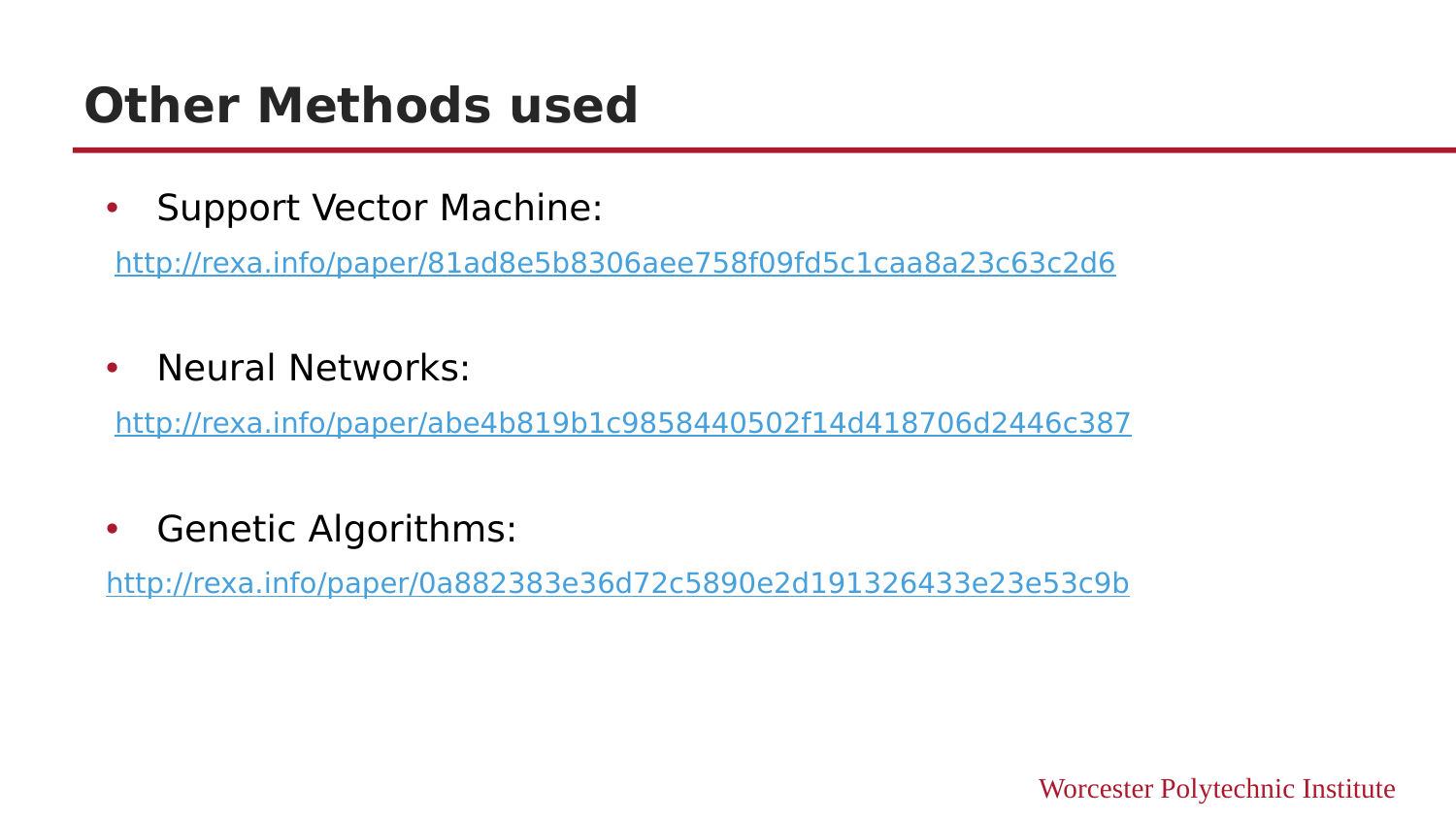

# Other Methods used
Support Vector Machine:
 http://rexa.info/paper/81ad8e5b8306aee758f09fd5c1caa8a23c63c2d6

Neural Networks:
 http://rexa.info/paper/abe4b819b1c9858440502f14d418706d2446c387

Genetic Algorithms:
http://rexa.info/paper/0a882383e36d72c5890e2d191326433e23e53c9b